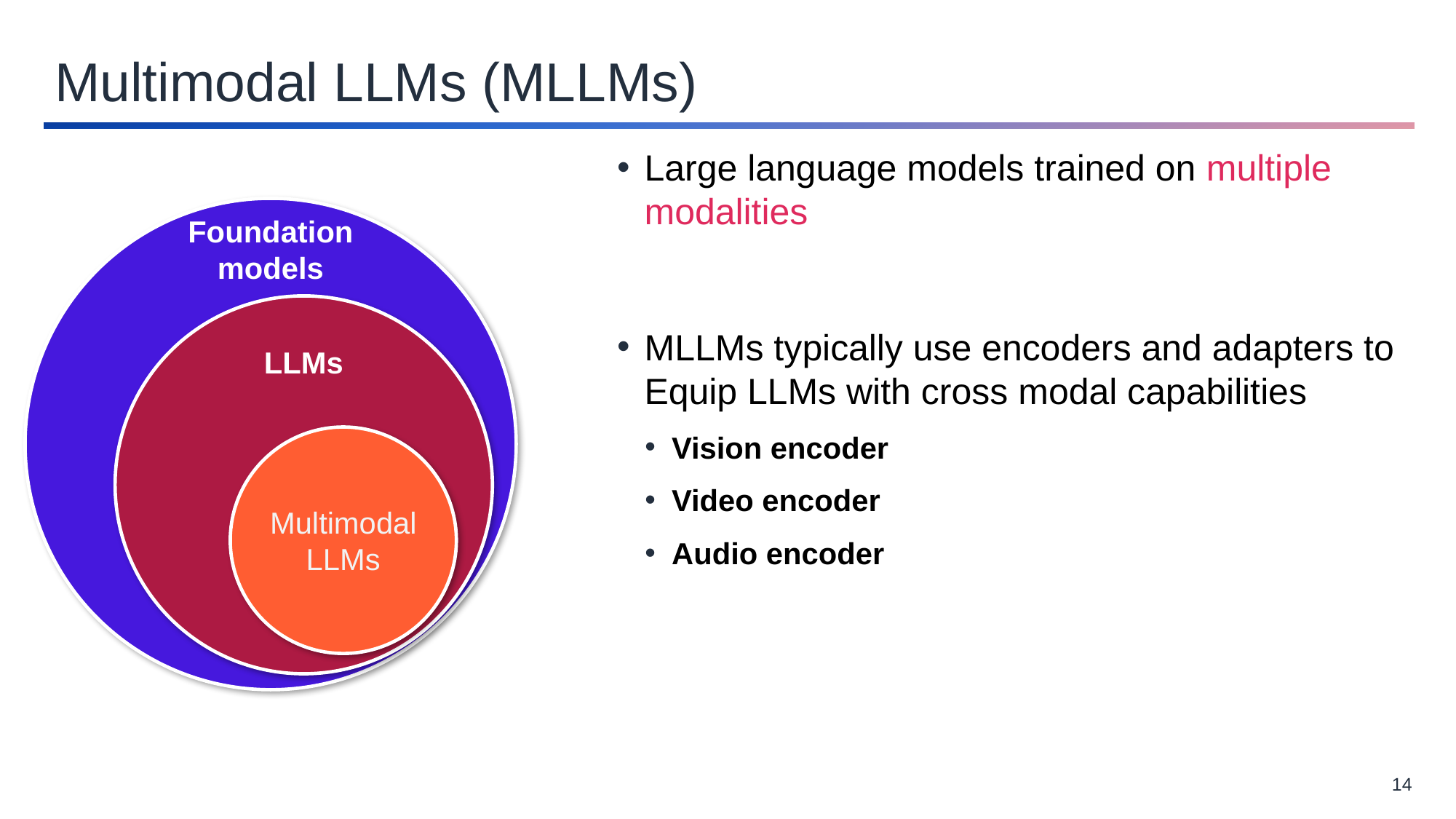

Multimodal LLMs (MLLMs)
Large language models trained on multiple modalities

MLLMs typically use encoders and adapters to Equip LLMs with cross modal capabilities
Vision encoder
Video encoder
Audio encoder

Foundation models

LLMs

Multimodal LLMs
14